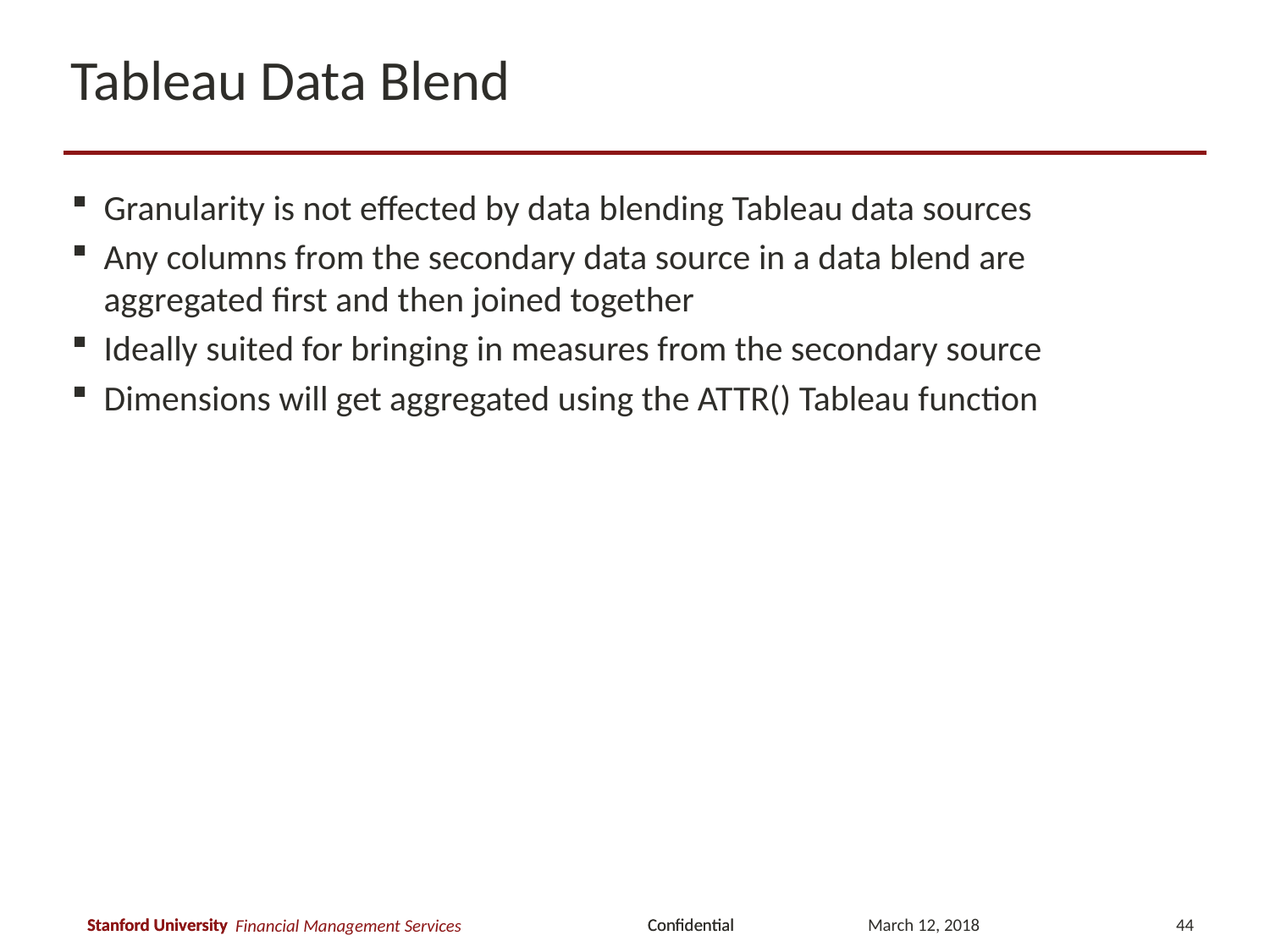

# Tableau Data Blend
Granularity is not effected by data blending Tableau data sources
Any columns from the secondary data source in a data blend are aggregated first and then joined together
Ideally suited for bringing in measures from the secondary source
Dimensions will get aggregated using the ATTR() Tableau function
March 12, 2018
44
Financial Management Services